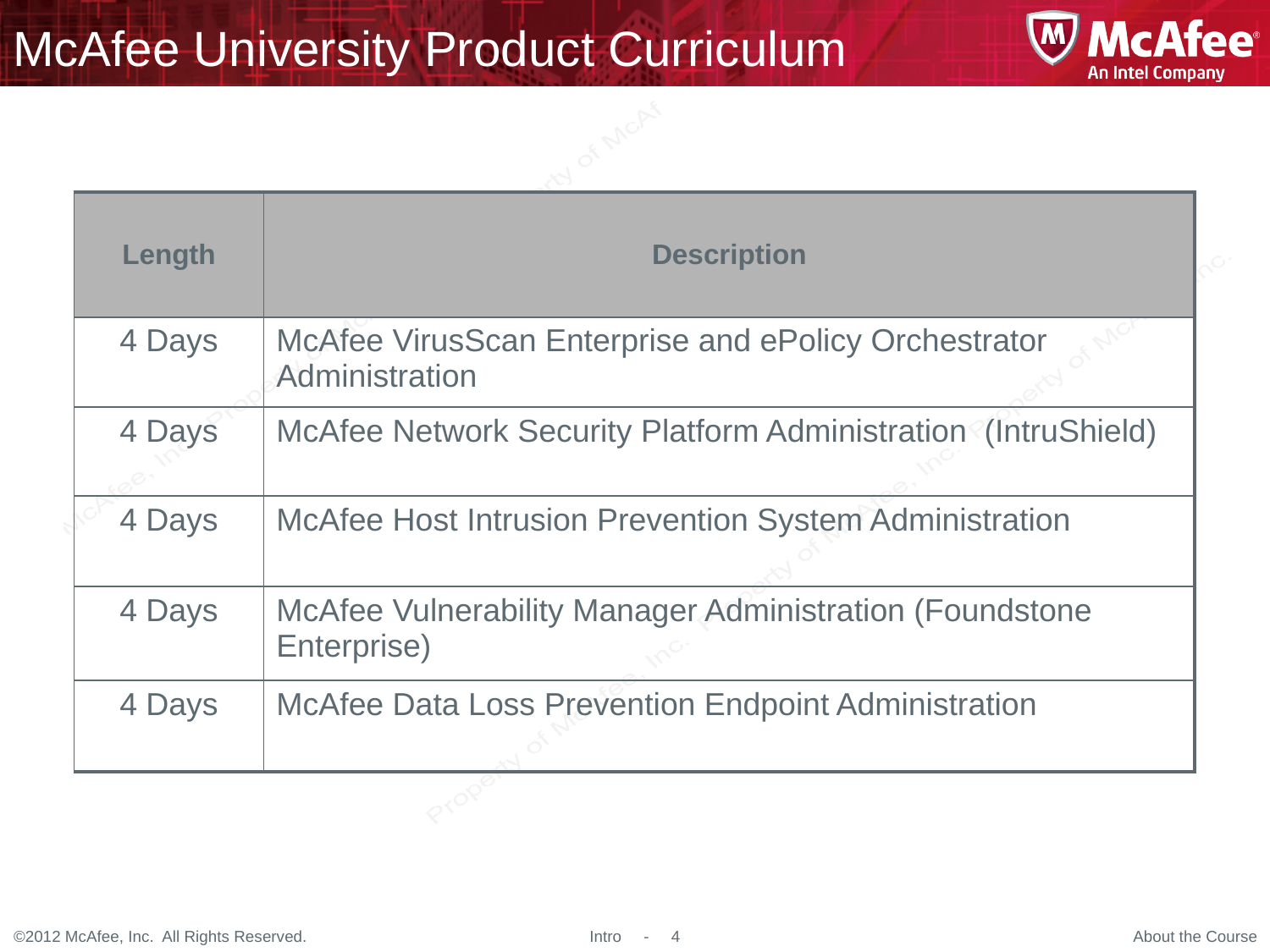

# McAfee University Product Curriculum
| Length | Description |
| --- | --- |
| 4 Days | McAfee VirusScan Enterprise and ePolicy Orchestrator Administration |
| 4 Days | McAfee Network Security Platform Administration (IntruShield) |
| 4 Days | McAfee Host Intrusion Prevention System Administration |
| 4 Days | McAfee Vulnerability Manager Administration (Foundstone Enterprise) |
| 4 Days | McAfee Data Loss Prevention Endpoint Administration |
About the Course